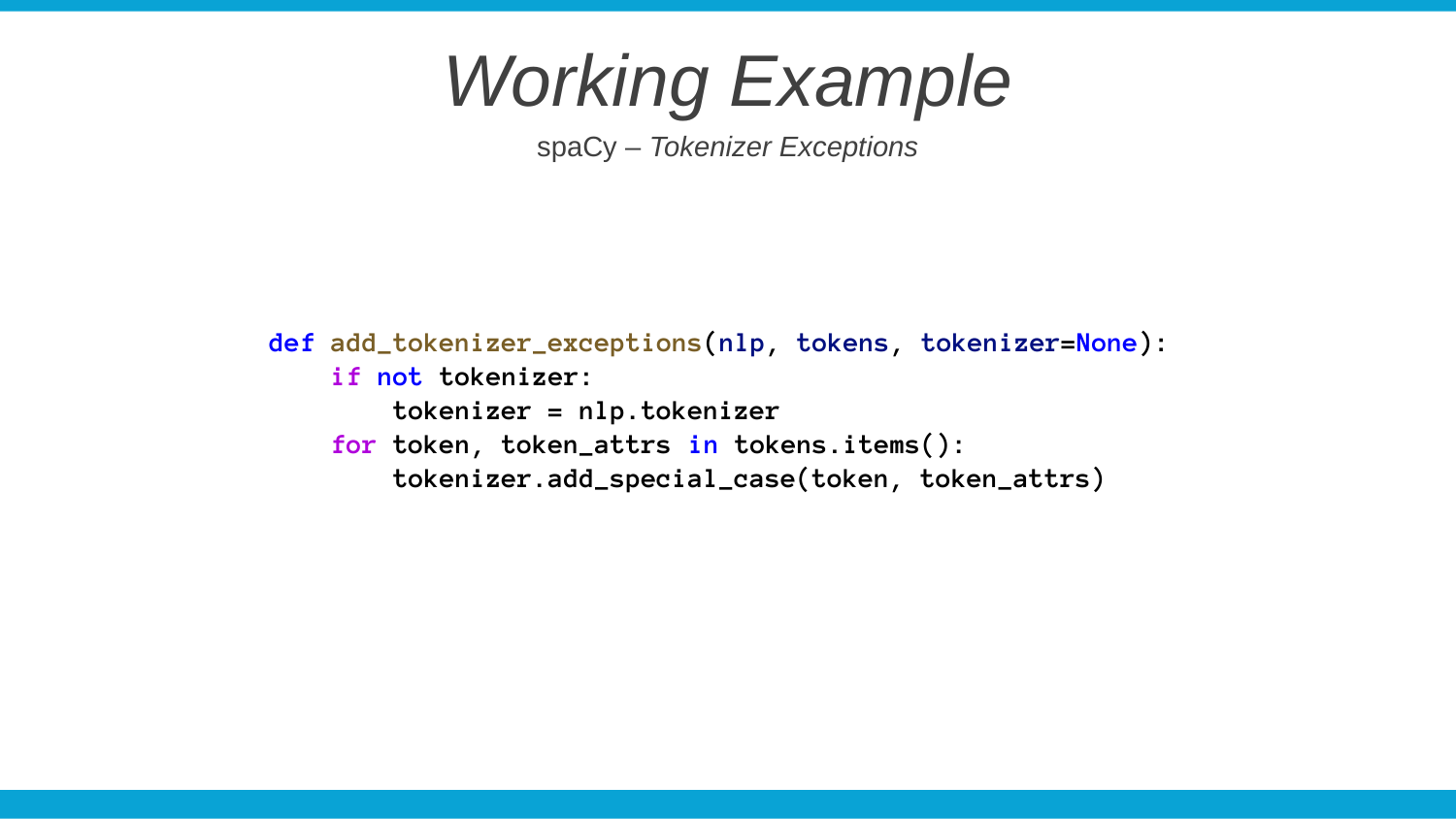

Working Example
spaCy – Tokenizer Exceptions
def add_tokenizer_exceptions(nlp, tokens, tokenizer=None):
    if not tokenizer:
        tokenizer = nlp.tokenizer
    for token, token_attrs in tokens.items():
        tokenizer.add_special_case(token, token_attrs)